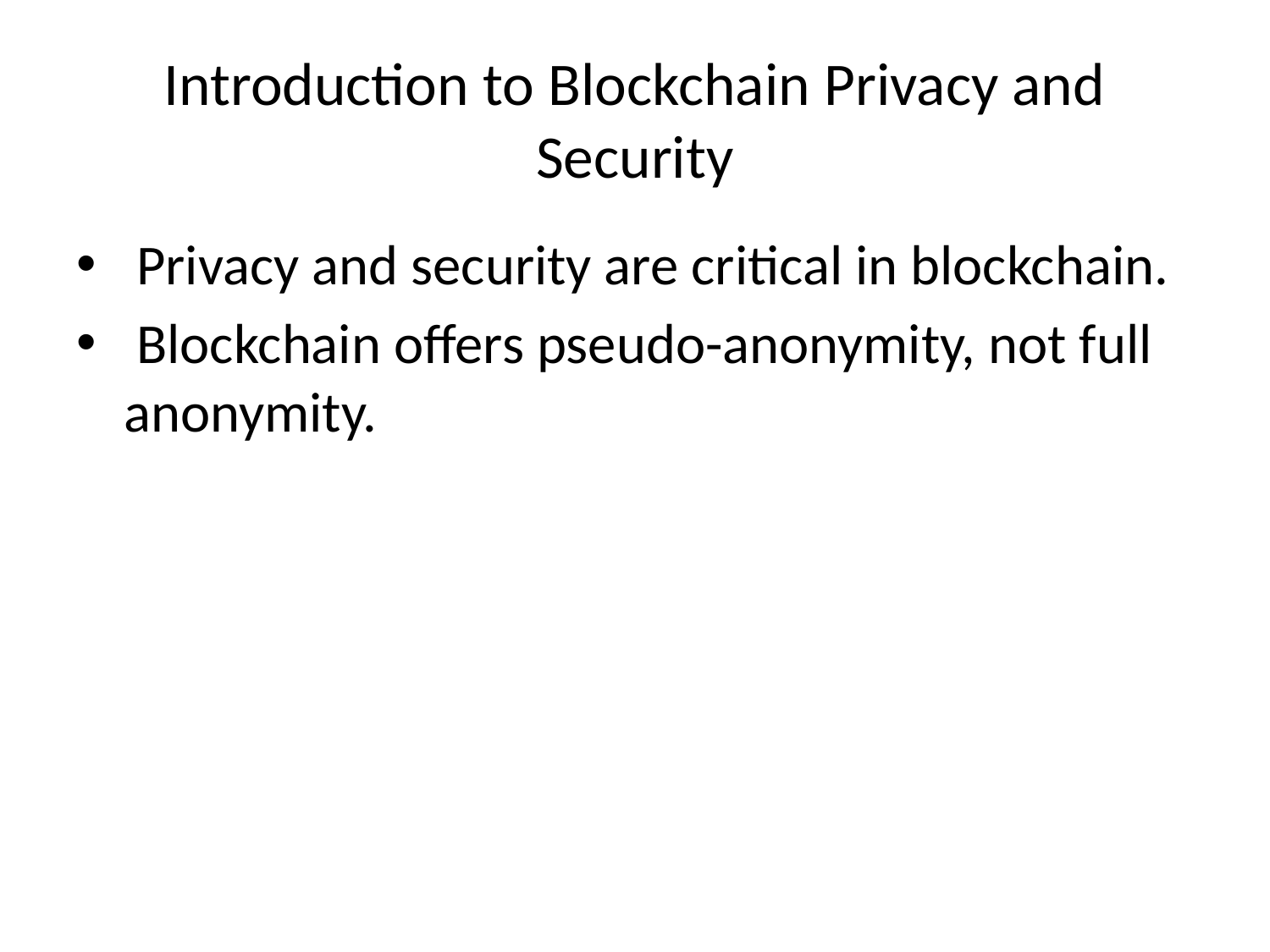

# Introduction to Blockchain Privacy and Security
 Privacy and security are critical in blockchain.
 Blockchain offers pseudo-anonymity, not full anonymity.